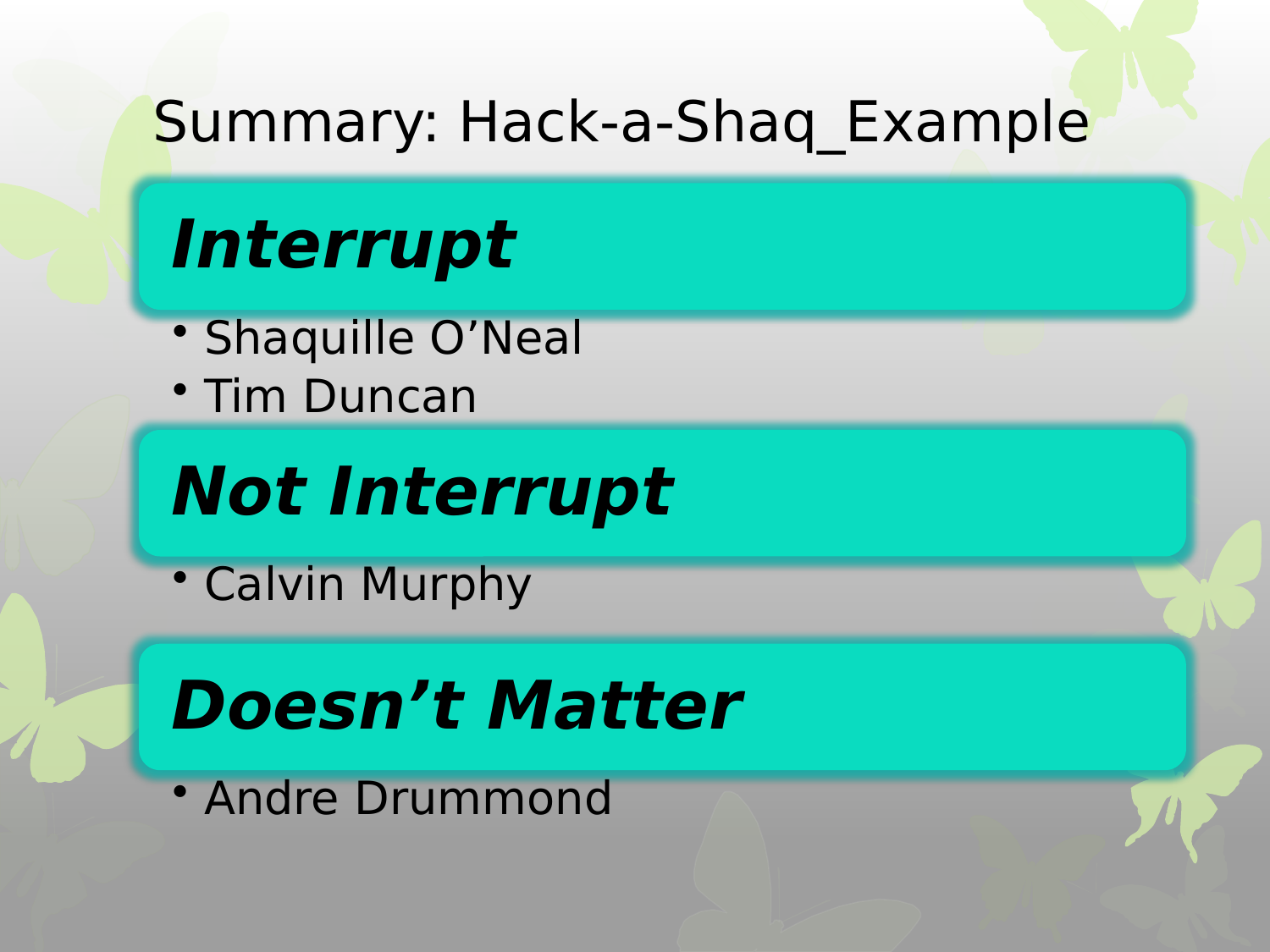

# Summary: Hack-a-Shaq_Example
Interrupt
Shaquille O’Neal
Tim Duncan
Not Interrupt
Calvin Murphy
Doesn’t Matter
Andre Drummond